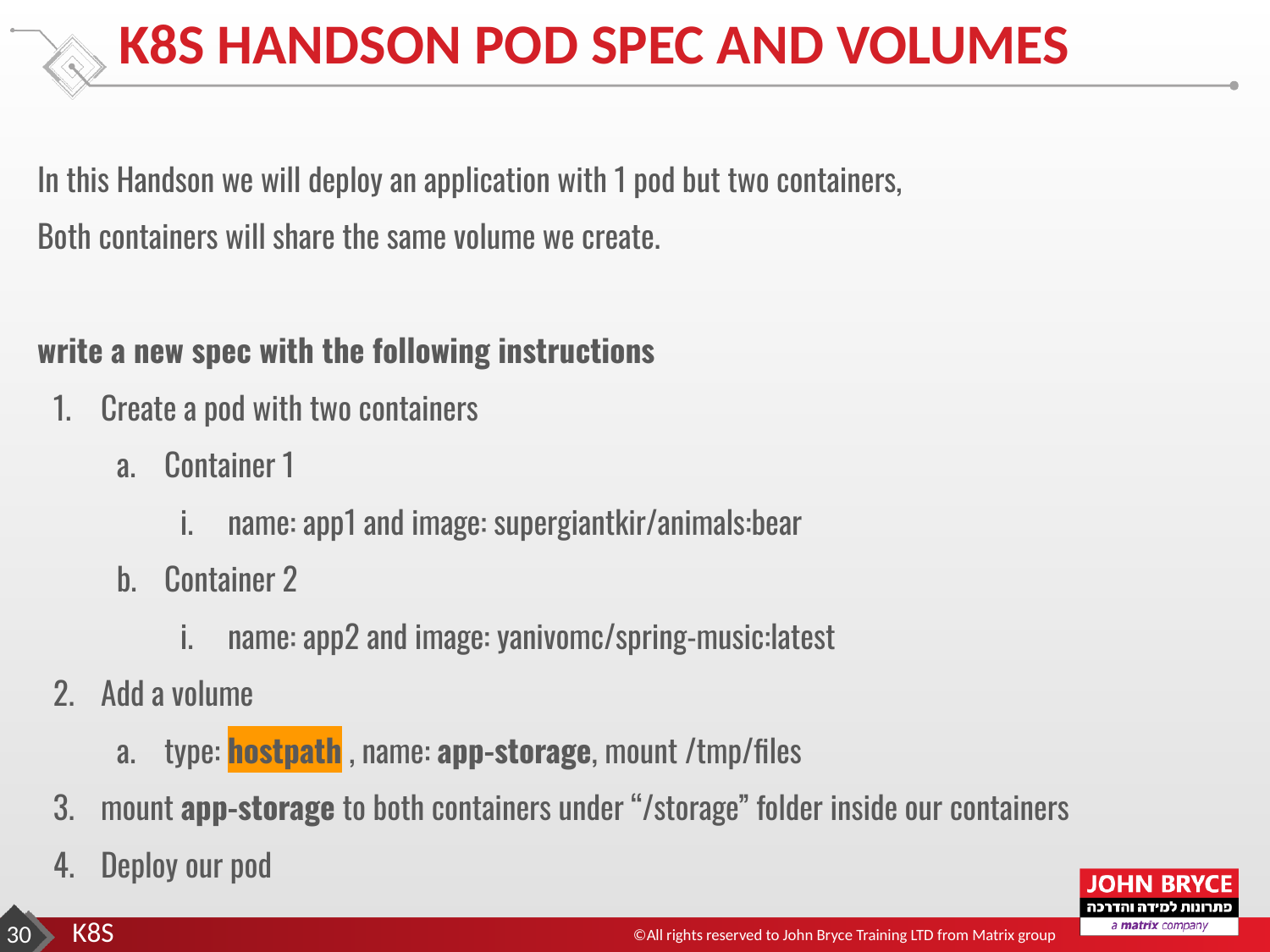

# K8S HANDSON POD SPEC AND VOLUMES
In this Handson we will deploy an application with 1 pod but two containers,
Both containers will share the same volume we create.
write a new spec with the following instructions
Create a pod with two containers
Container 1
name: app1 and image: supergiantkir/animals:bear
Container 2
name: app2 and image: yanivomc/spring-music:latest
Add a volume
type: hostpath , name: app-storage, mount /tmp/files
mount app-storage to both containers under “/storage” folder inside our containers
Deploy our pod
30